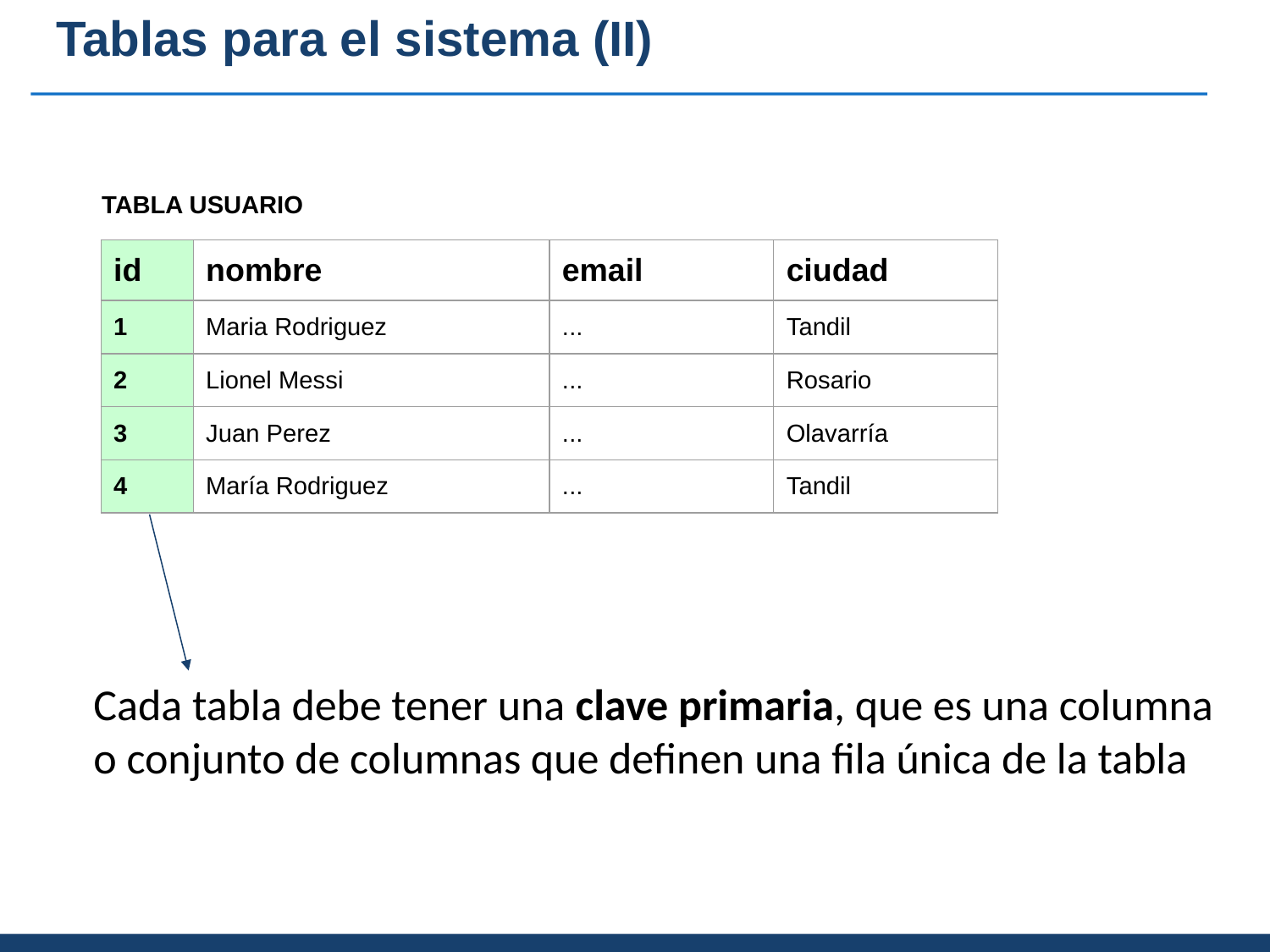

# Tablas para el sistema (II)
TABLA USUARIO
| id | nombre | email | ciudad |
| --- | --- | --- | --- |
| 1 | Maria Rodriguez | ... | Tandil |
| 2 | Lionel Messi | ... | Rosario |
| 3 | Juan Perez | ... | Olavarría |
| 4 | María Rodriguez | ... | Tandil |
Cada tabla debe tener una clave primaria, que es una columna o conjunto de columnas que definen una fila única de la tabla